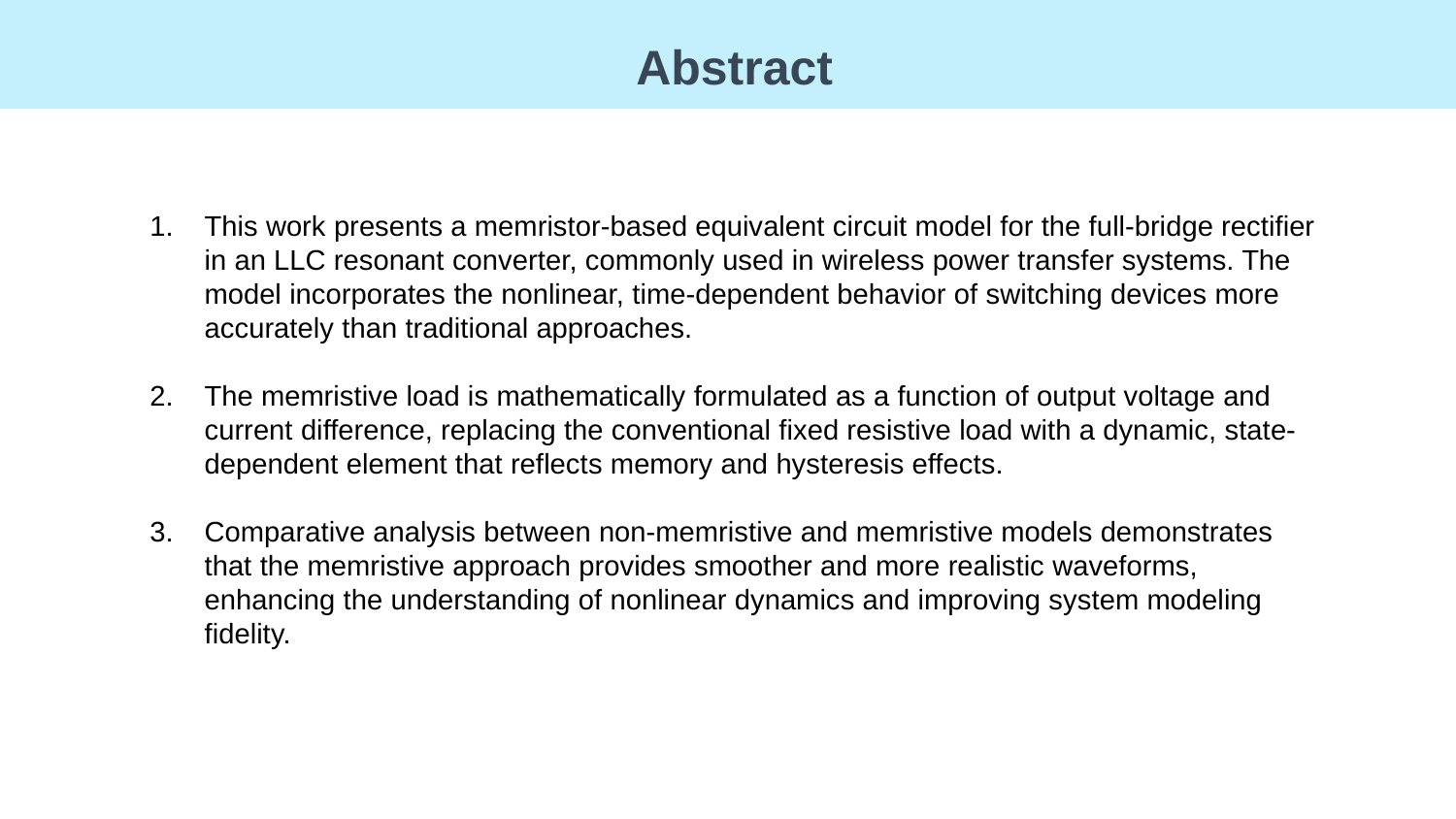

# Abstract
This work presents a memristor-based equivalent circuit model for the full-bridge rectifier in an LLC resonant converter, commonly used in wireless power transfer systems. The model incorporates the nonlinear, time-dependent behavior of switching devices more accurately than traditional approaches.

The memristive load is mathematically formulated as a function of output voltage and current difference, replacing the conventional fixed resistive load with a dynamic, state-dependent element that reflects memory and hysteresis effects.

Comparative analysis between non-memristive and memristive models demonstrates that the memristive approach provides smoother and more realistic waveforms, enhancing the understanding of nonlinear dynamics and improving system modeling fidelity.